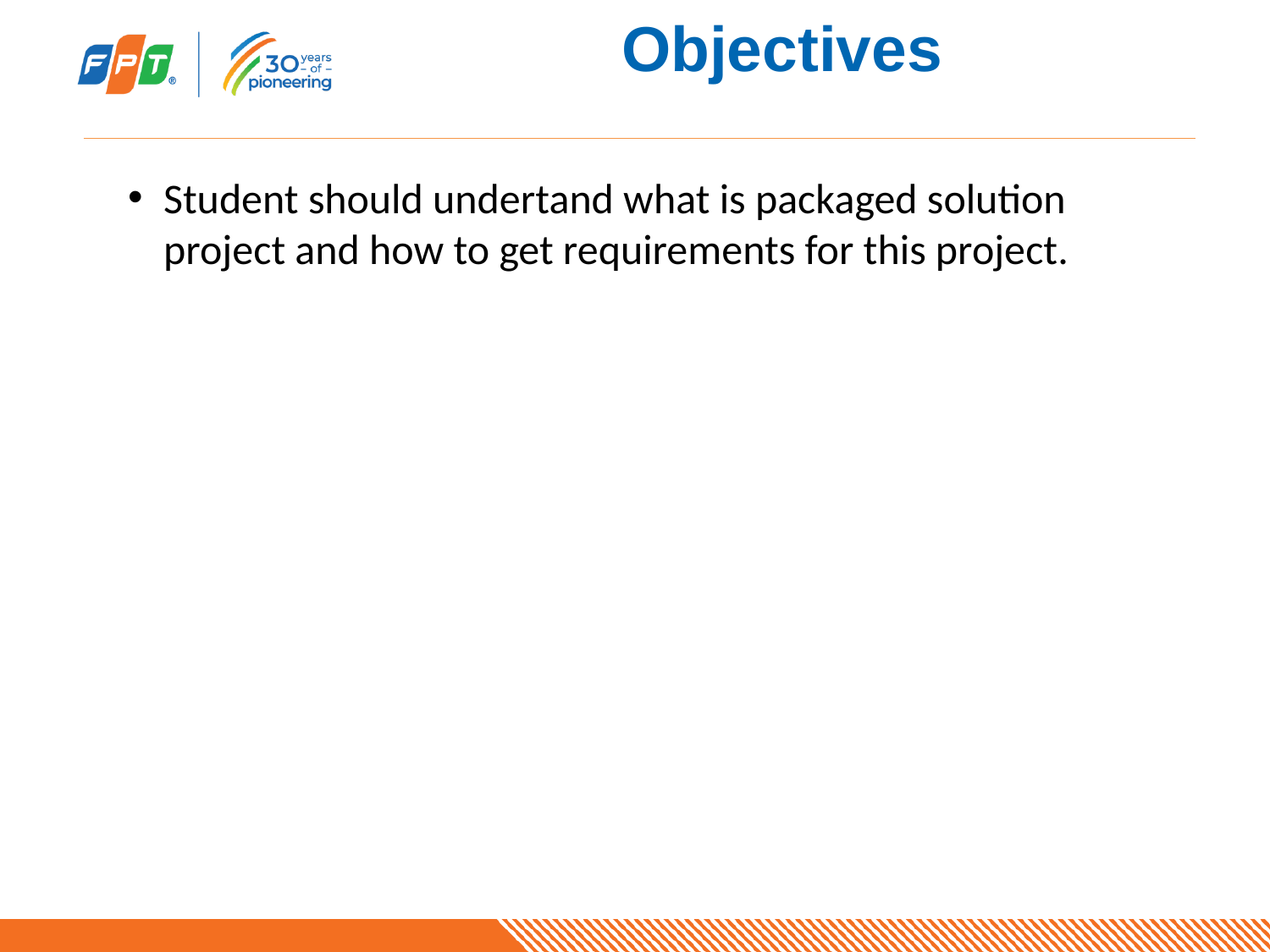

# Objectives
Student should undertand what is packaged solution project and how to get requirements for this project.